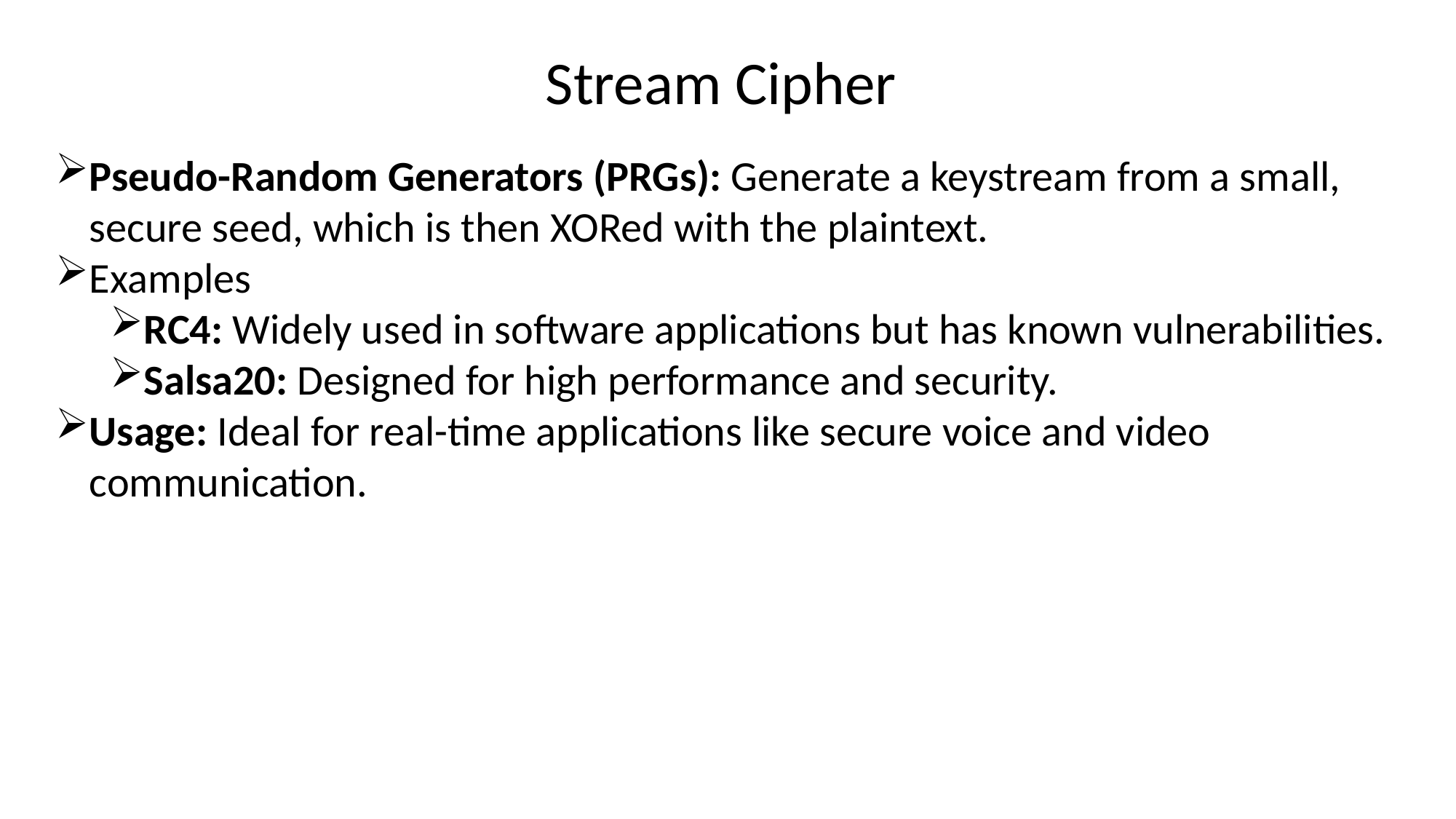

Stream Cipher
Pseudo-Random Generators (PRGs): Generate a keystream from a small, secure seed, which is then XORed with the plaintext.
Examples
RC4: Widely used in software applications but has known vulnerabilities.
Salsa20: Designed for high performance and security.
Usage: Ideal for real-time applications like secure voice and video communication.